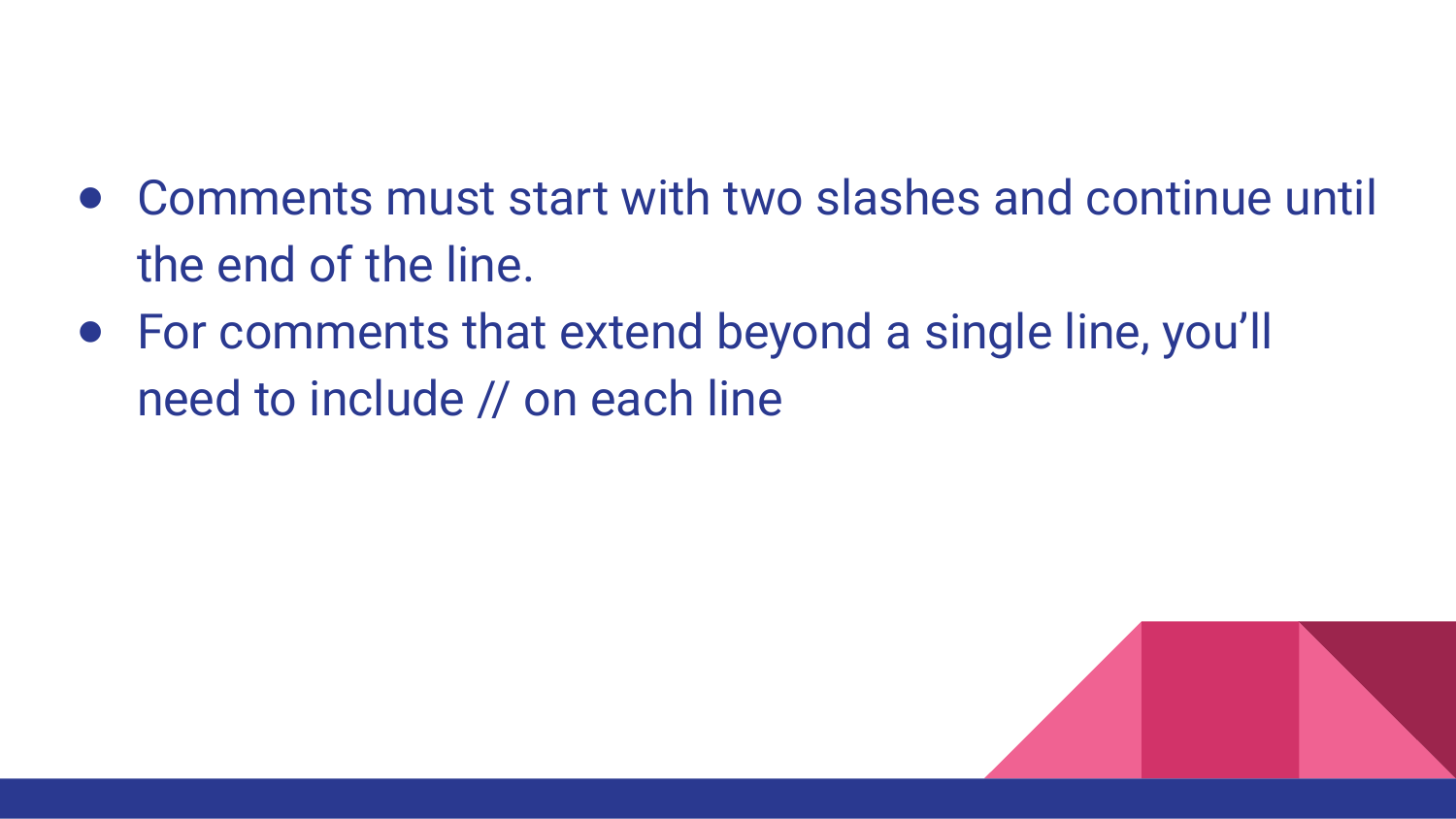

Comments must start with two slashes and continue until the end of the line.
For comments that extend beyond a single line, you’ll need to include // on each line